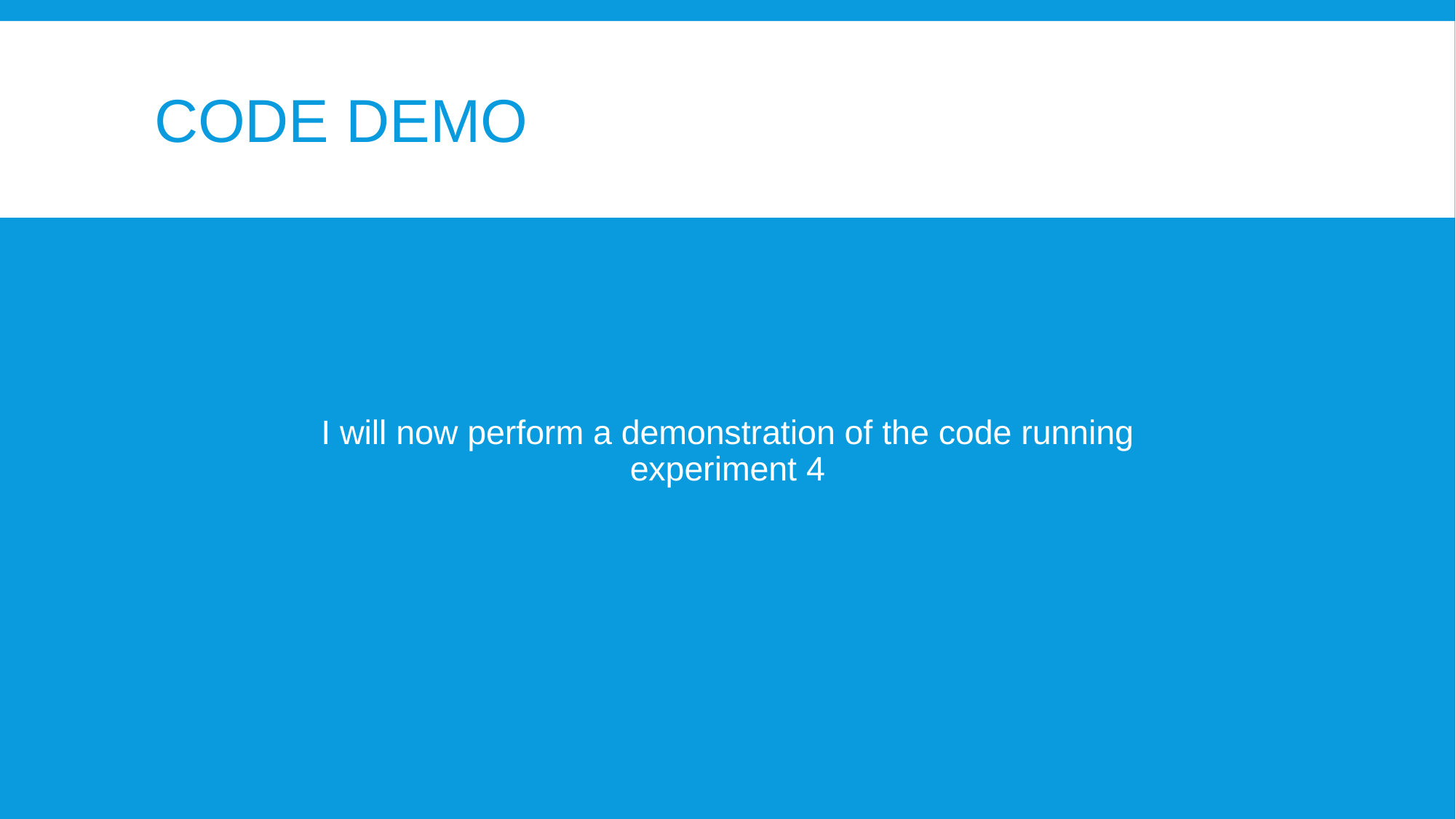

# Code demo
I will now perform a demonstration of the code running experiment 4